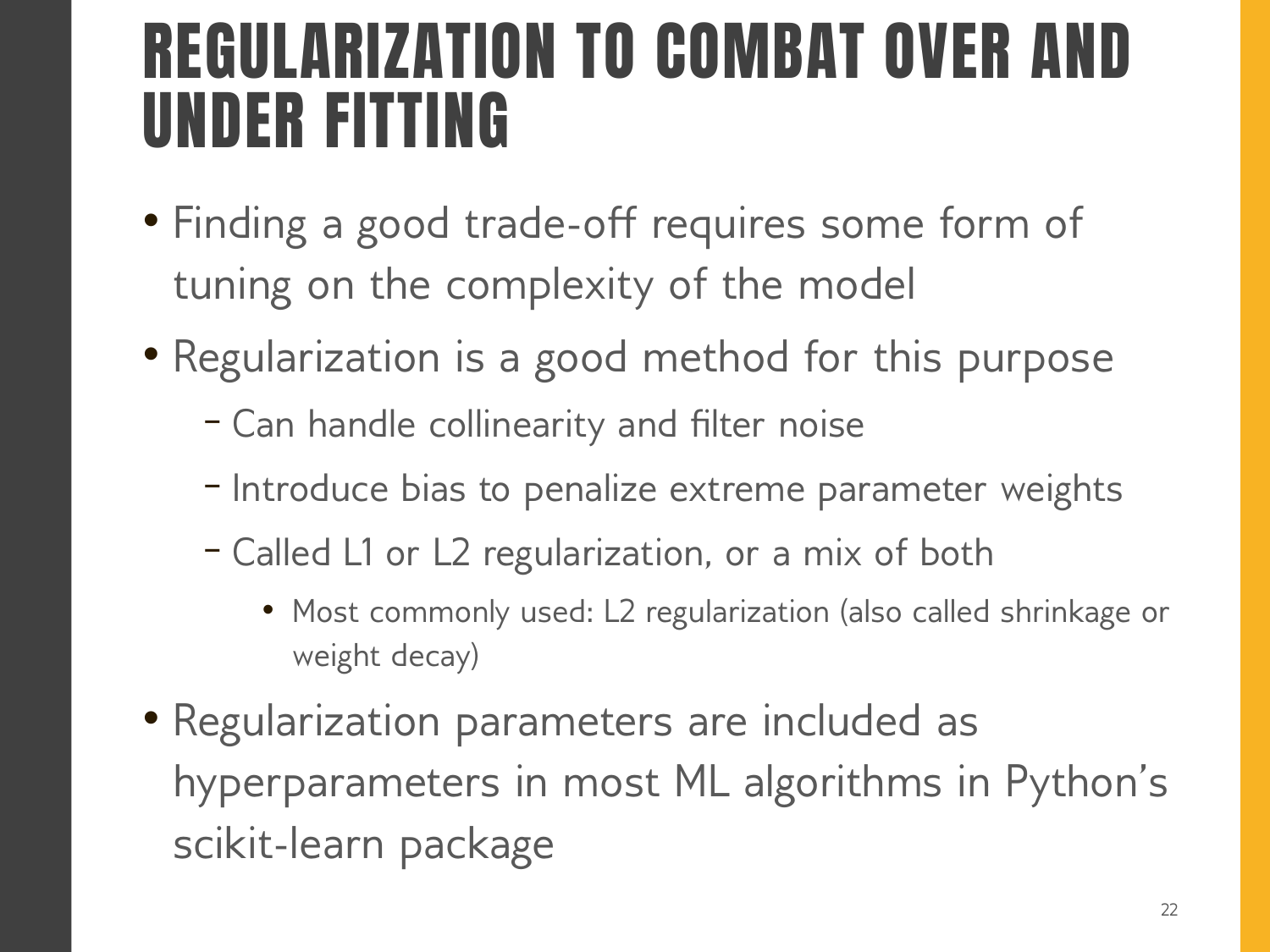

# Regularization to combat over and under fitting
Finding a good trade-off requires some form of tuning on the complexity of the model
Regularization is a good method for this purpose
Can handle collinearity and filter noise
Introduce bias to penalize extreme parameter weights
Called L1 or L2 regularization, or a mix of both
Most commonly used: L2 regularization (also called shrinkage or weight decay)
Regularization parameters are included as hyperparameters in most ML algorithms in Python’s scikit-learn package
22